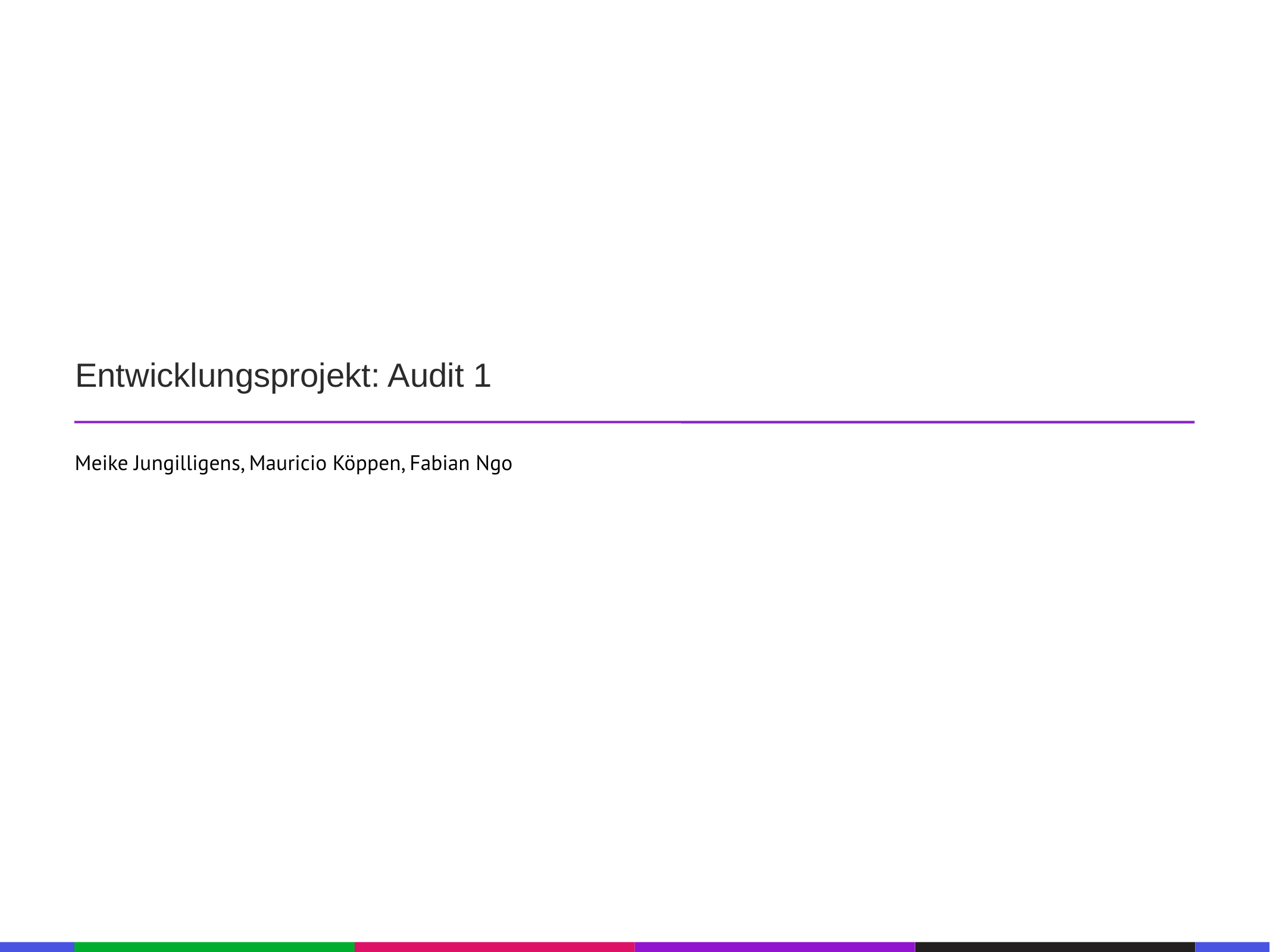

67
53
21
53
21
53
21
53
Entwicklungsprojekt: Audit 1

21
53
Meike Jungilligens, Mauricio Köppen, Fabian Ngo
21
53
21
53
21
53
21
53

133
21
133
21
133
21
133
21
133
21
133